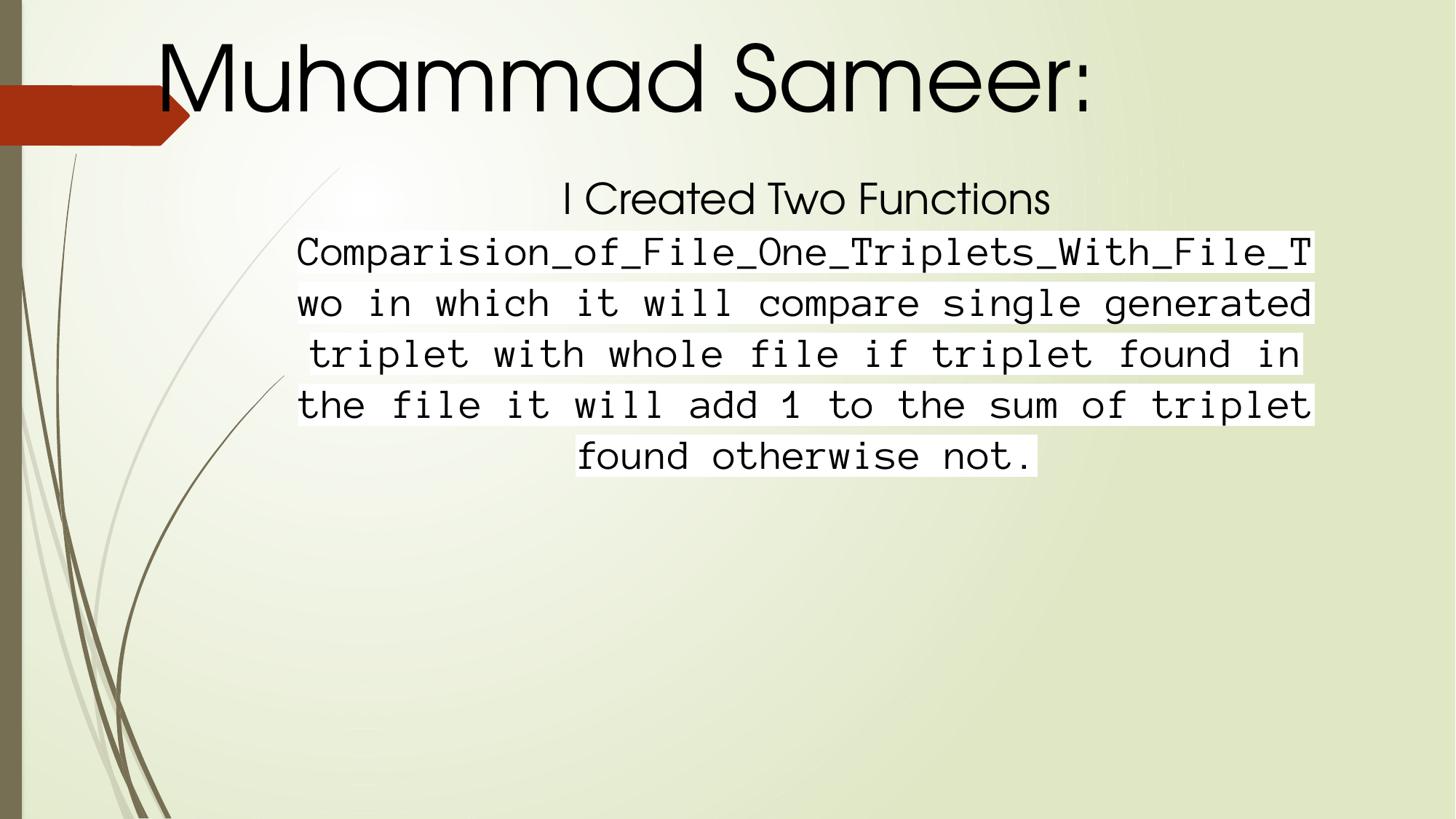

Muhammad Sameer:
I Created Two Functions Comparision_of_File_One_Triplets_With_File_Two in which it will compare single generated triplet with whole file if triplet found in the file it will add 1 to the sum of triplet found otherwise not.